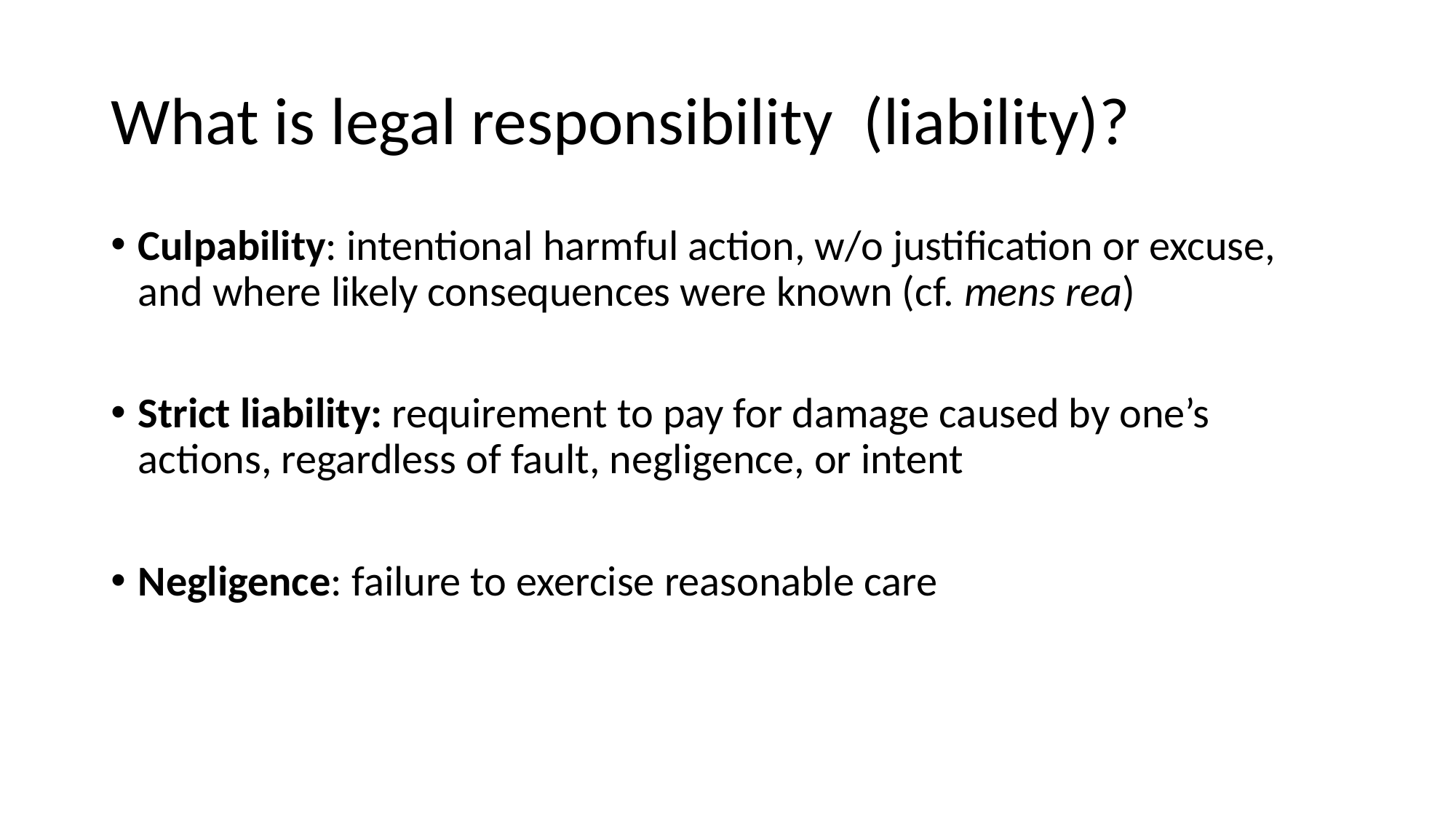

# What is legal responsibility  (liability)?
Culpability: intentional harmful action, w/o justification or excuse, and where likely consequences were known (cf. mens rea)

Strict liability: requirement to pay for damage caused by one’s actions, regardless of fault, negligence, or intent

Negligence: failure to exercise reasonable care